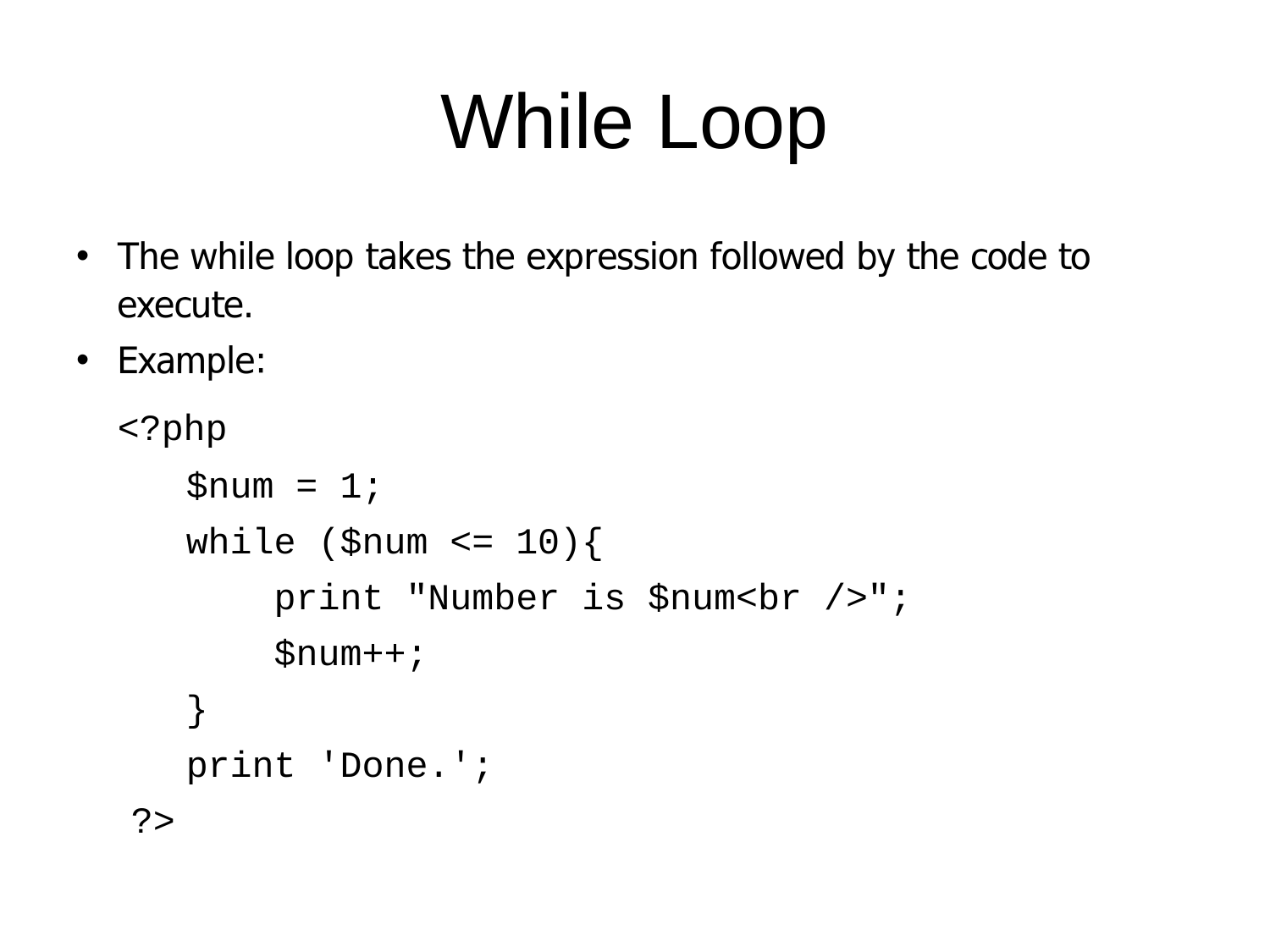

# While Loop
The while loop takes the expression followed by the code to execute.
Example:
	<?php
$num = 1;
while ($num <= 10){
    print "Number is $num<br />";
    $num++;
}
print 'Done.';
?>